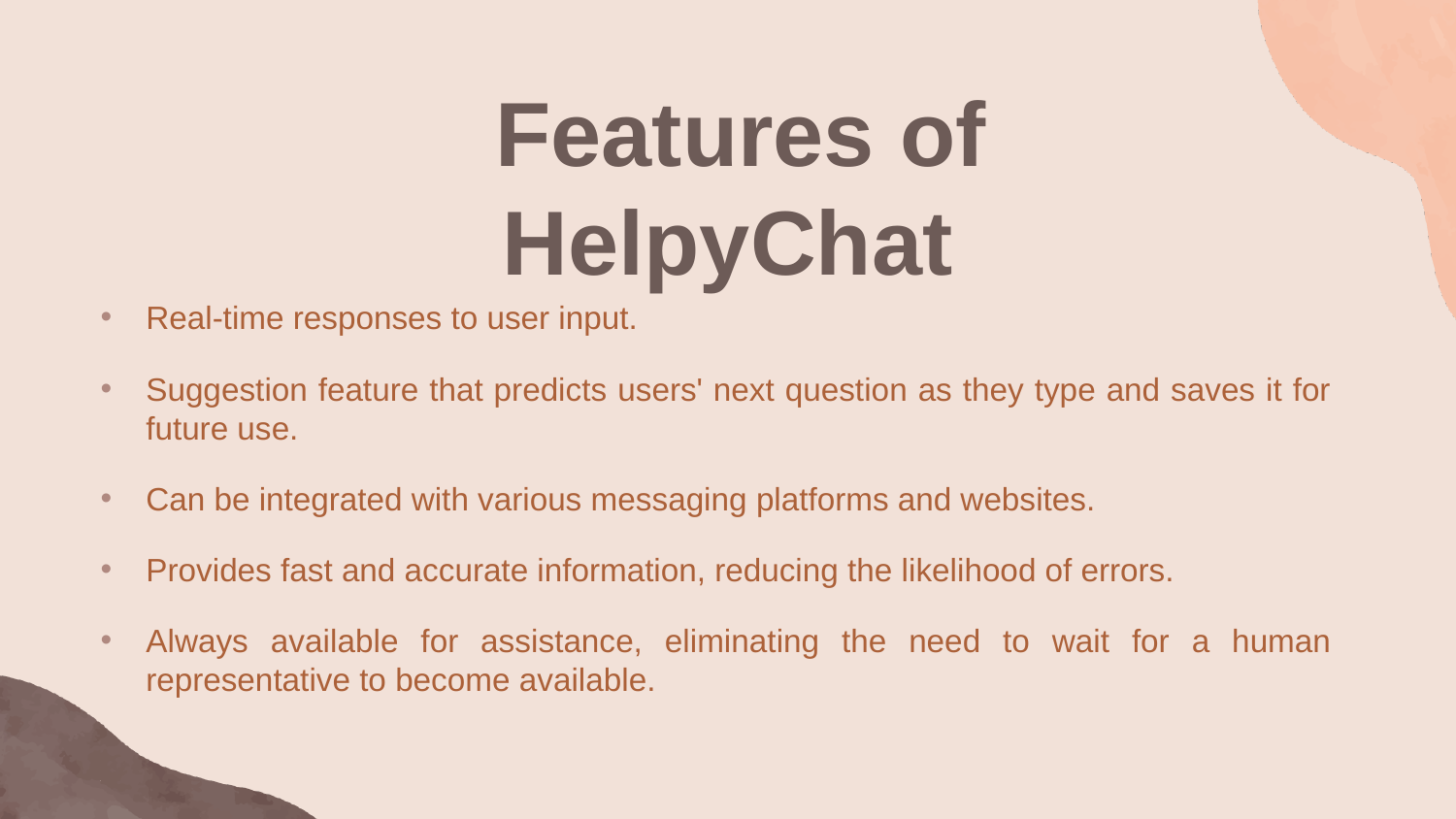

Features of HelpyChat
Real-time responses to user input.
Suggestion feature that predicts users' next question as they type and saves it for future use.
Can be integrated with various messaging platforms and websites.
Provides fast and accurate information, reducing the likelihood of errors.
Always available for assistance, eliminating the need to wait for a human representative to become available.